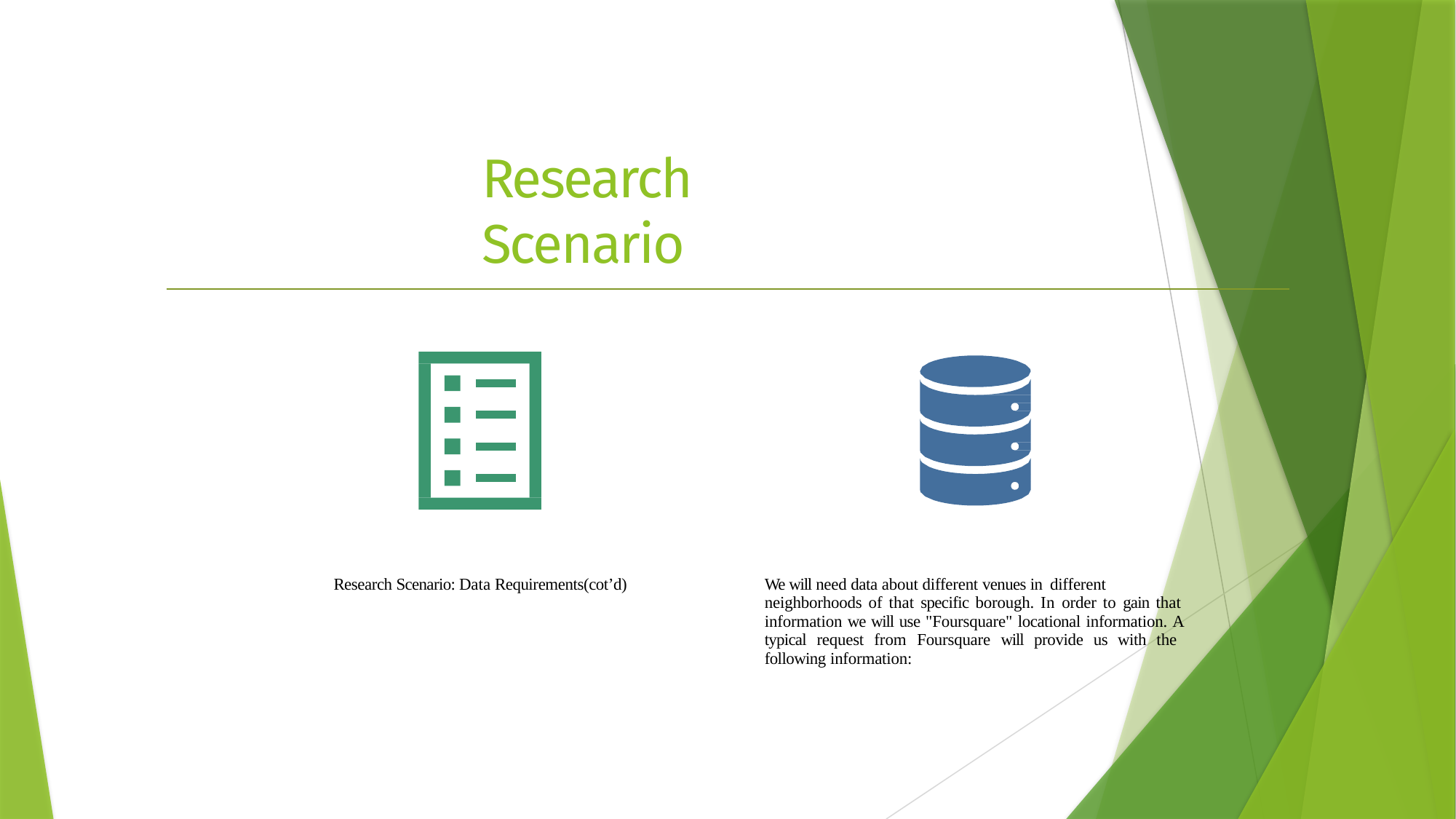

# Research Scenario

Research Scenario: Data Requirements(cot’d)
We will need data about different venues in different
neighborhoods of that specific borough. In order to gain that  information we will use "Foursquare" locational information. A  typical request from Foursquare will provide us with the  following information: